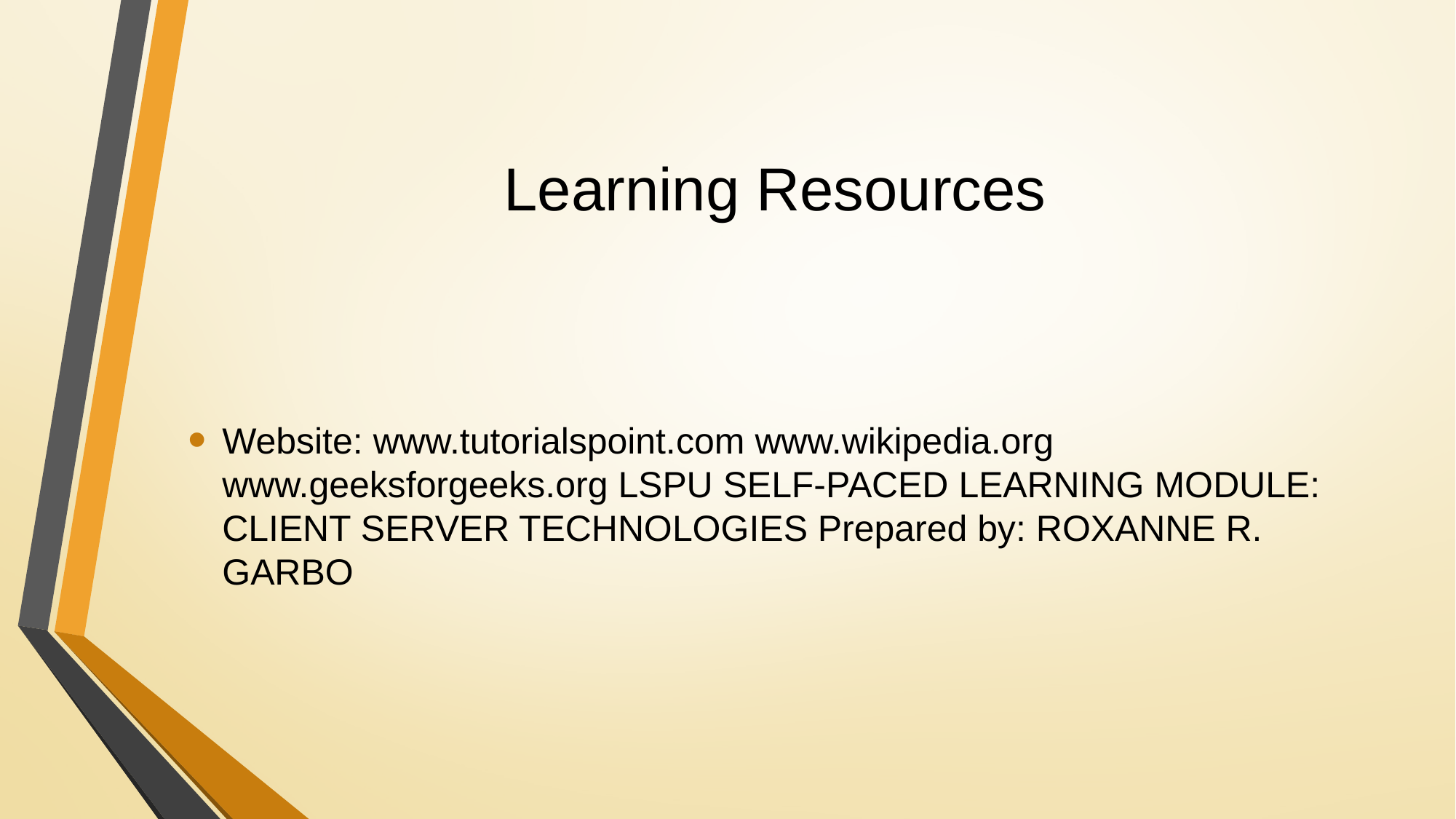

# Learning Resources
Website: www.tutorialspoint.com www.wikipedia.org www.geeksforgeeks.org LSPU SELF-PACED LEARNING MODULE: CLIENT SERVER TECHNOLOGIES Prepared by: ROXANNE R. GARBO